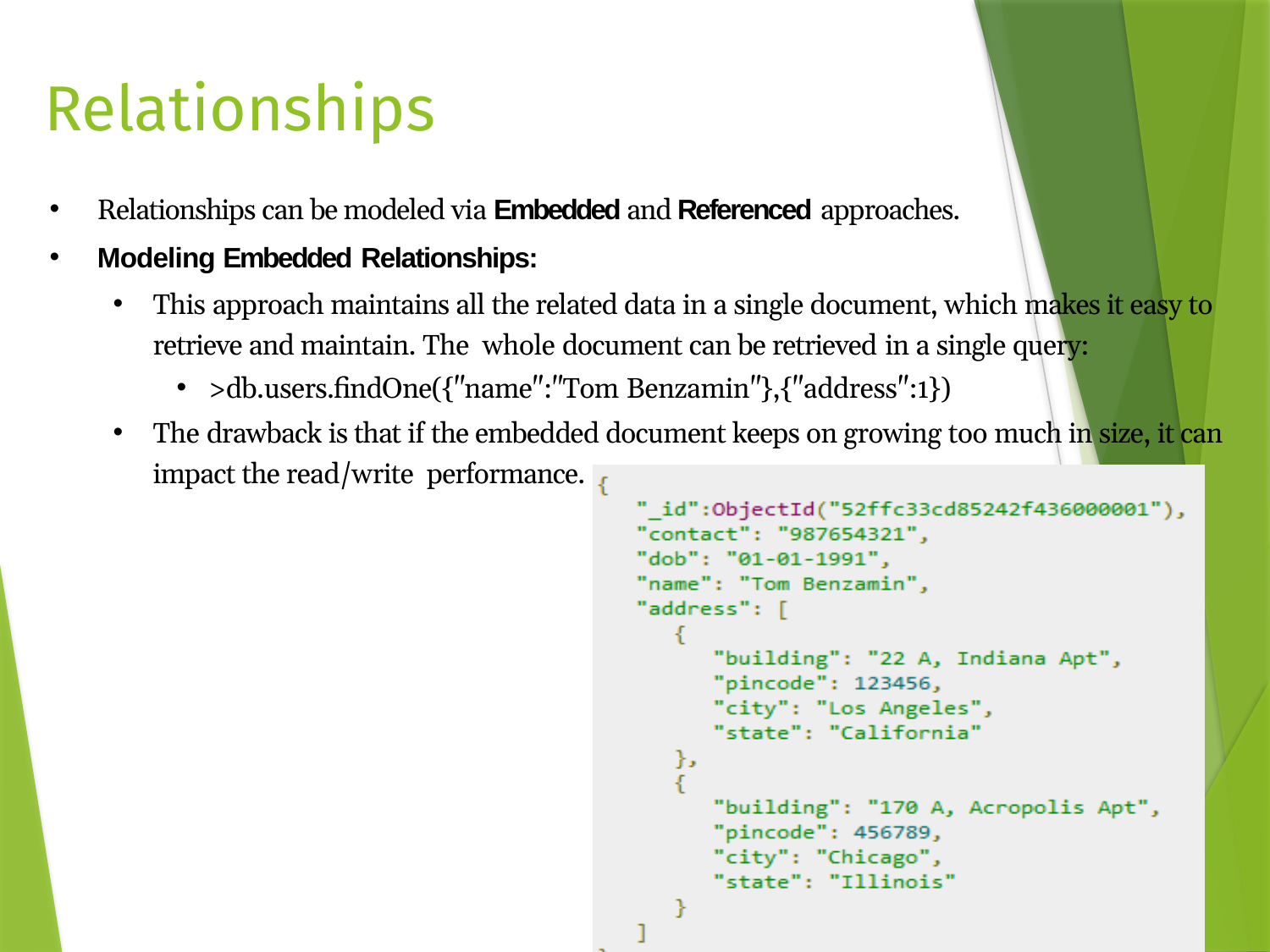

# Relationships
Relationships can be modeled via Embedded and Referenced approaches.
Modeling Embedded Relationships:
This approach maintains all the related data in a single document, which makes it easy to retrieve and maintain. The  whole document can be retrieved in a single query:
>db.users.findOne({"name":"Tom Benzamin"},{"address":1})
The drawback is that if the embedded document keeps on growing too much in size, it can impact the read/write  performance.